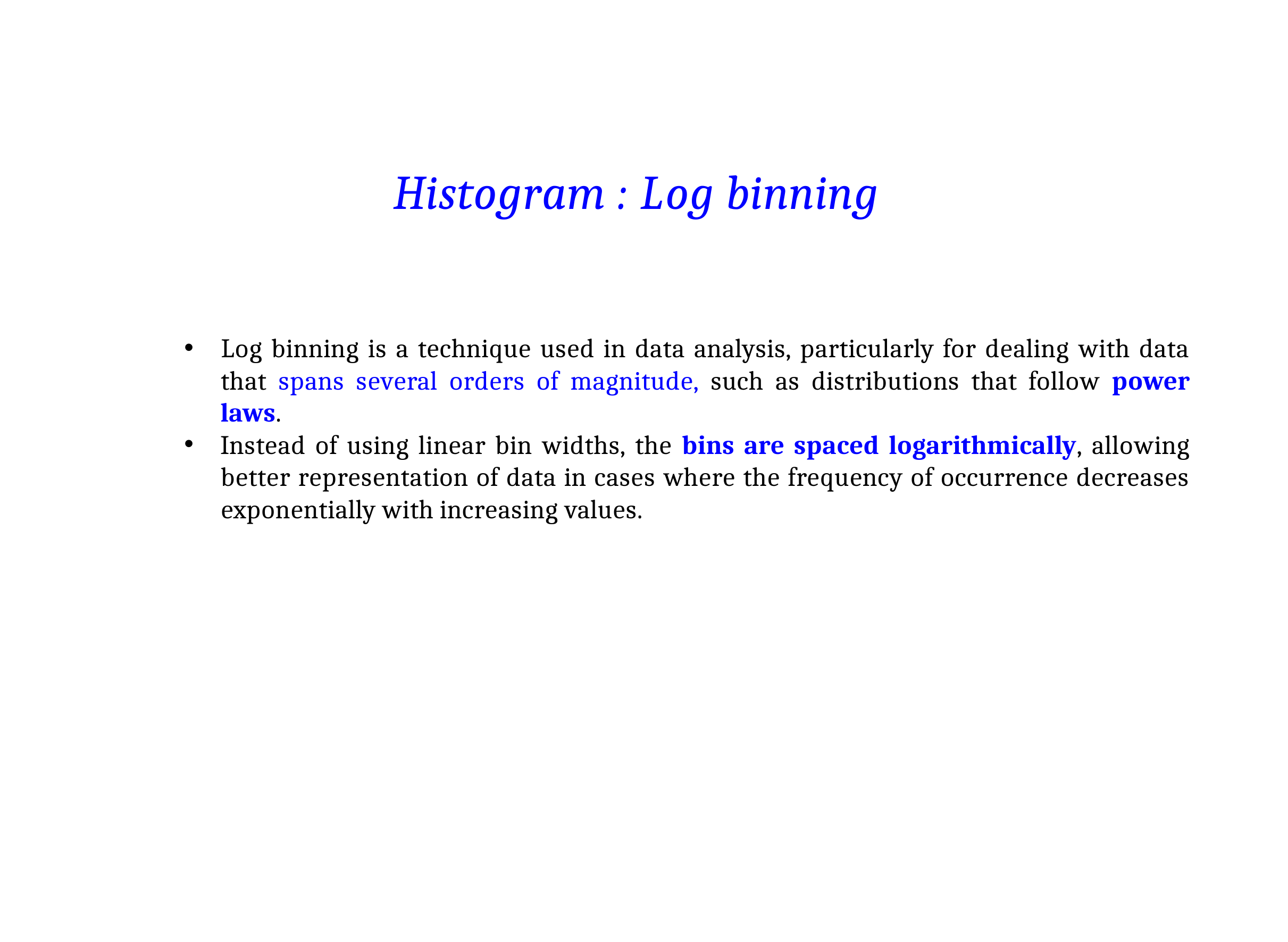

Histogram : Log binning
Log binning is a technique used in data analysis, particularly for dealing with data that spans several orders of magnitude, such as distributions that follow power laws.
Instead of using linear bin widths, the bins are spaced logarithmically, allowing better representation of data in cases where the frequency of occurrence decreases exponentially with increasing values.